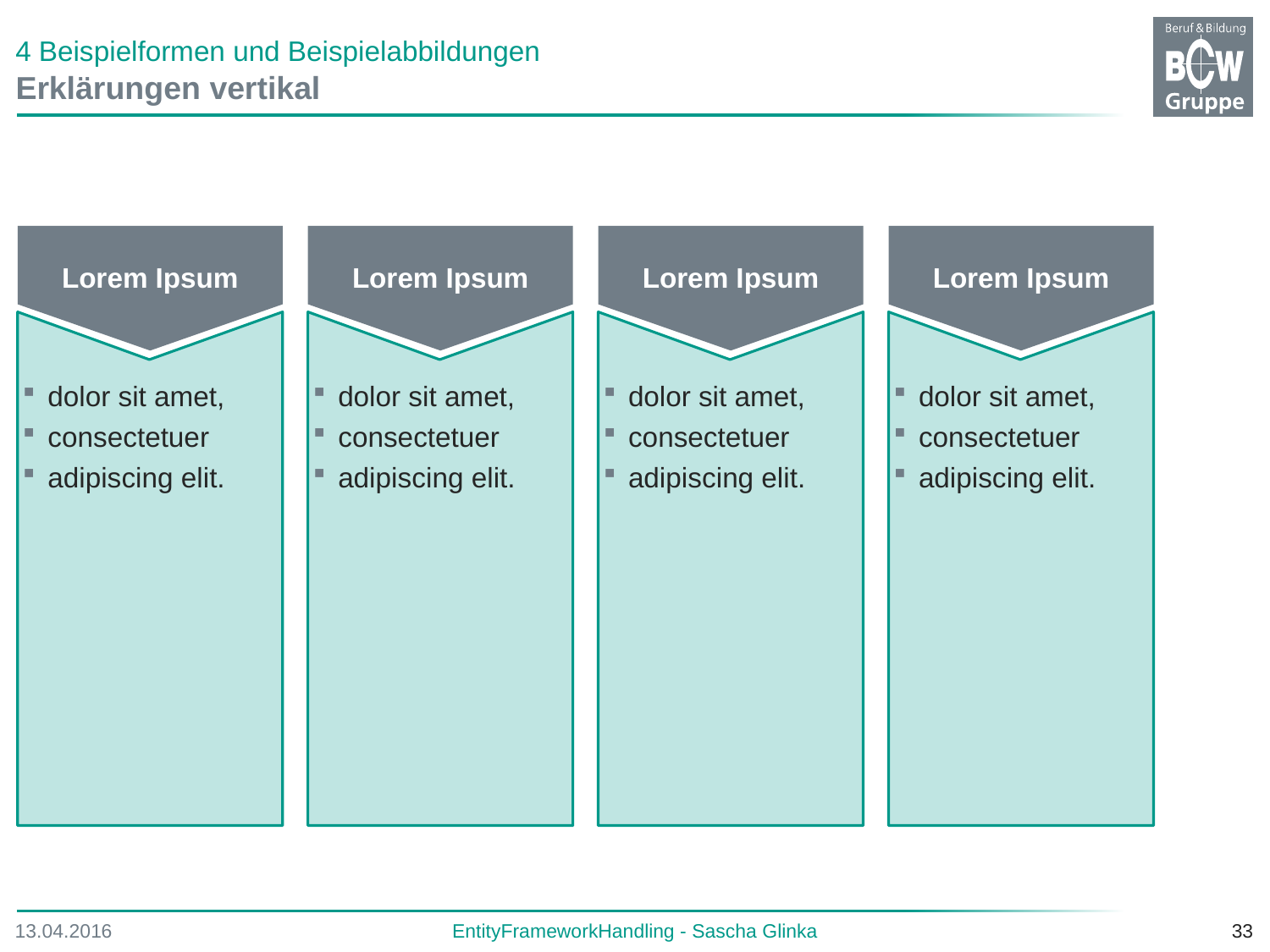

# 4 Beispielformen und Beispielabbildungen
Erklärungen vertikal
Lorem Ipsum
dolor sit amet,
consectetuer
adipiscing elit.

Lorem Ipsum
dolor sit amet,
consectetuer
adipiscing elit.

Lorem Ipsum
dolor sit amet,
consectetuer
adipiscing elit.

Lorem Ipsum
dolor sit amet,
consectetuer
adipiscing elit.

13.04.2016
EntityFrameworkHandling - Sascha Glinka
33